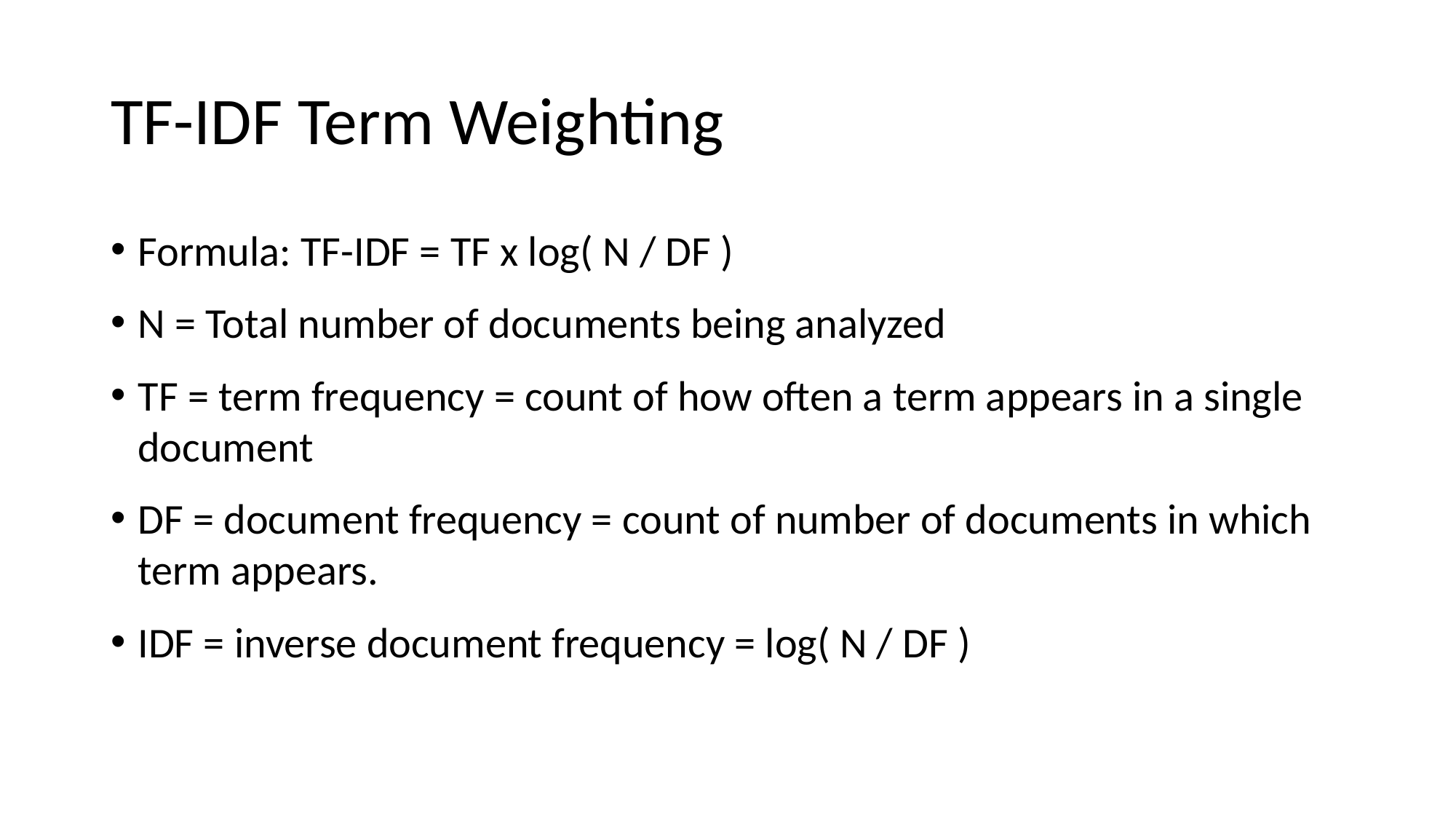

TF-IDF Term Weighting
Formula: TF-IDF = TF x log( N / DF )
N = Total number of documents being analyzed
TF = term frequency = count of how often a term appears in a single document
DF = document frequency = count of number of documents in which term appears.
IDF = inverse document frequency = log( N / DF )